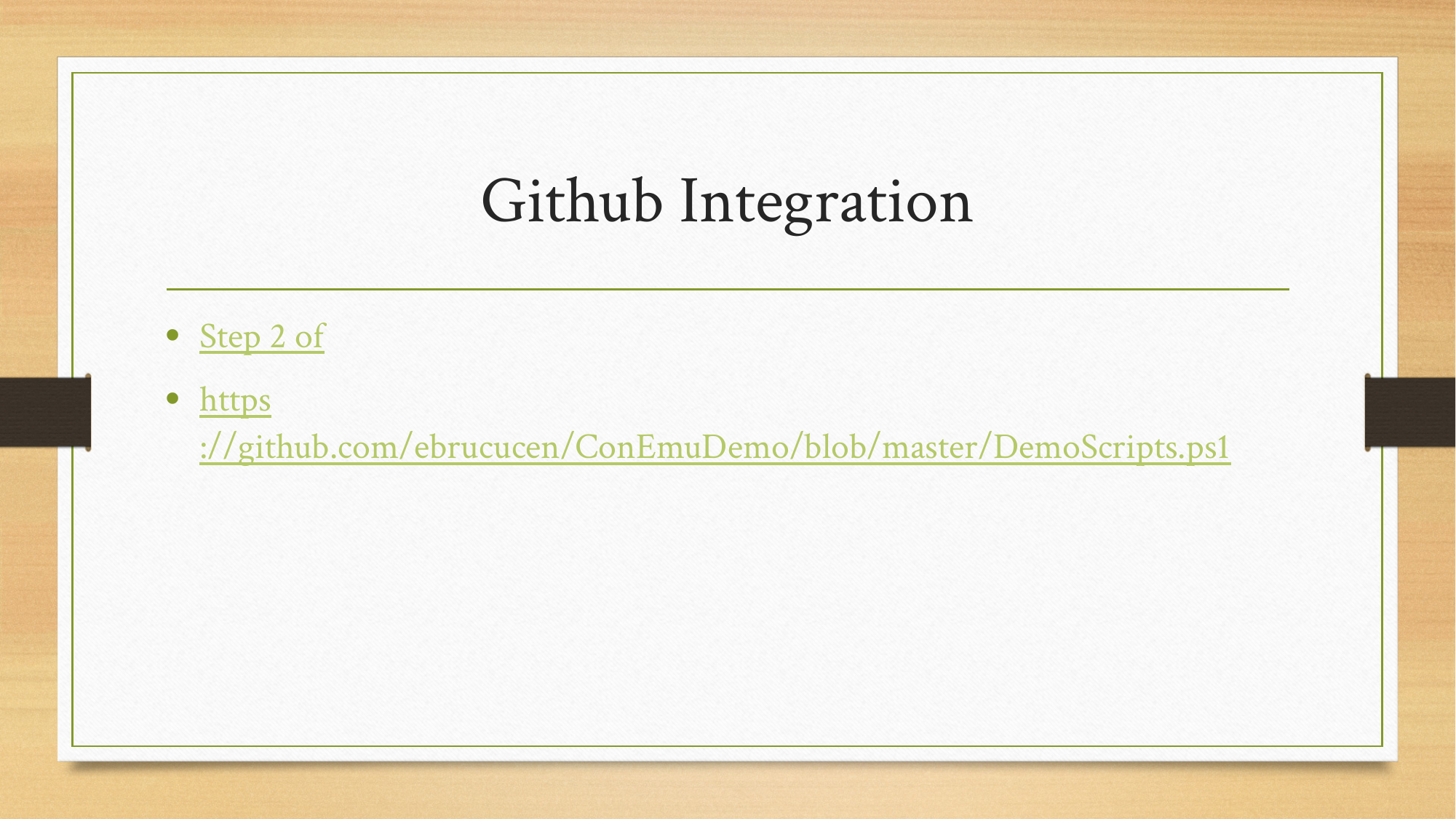

# Github Integration
Step 2 of
https://github.com/ebrucucen/ConEmuDemo/blob/master/DemoScripts.ps1